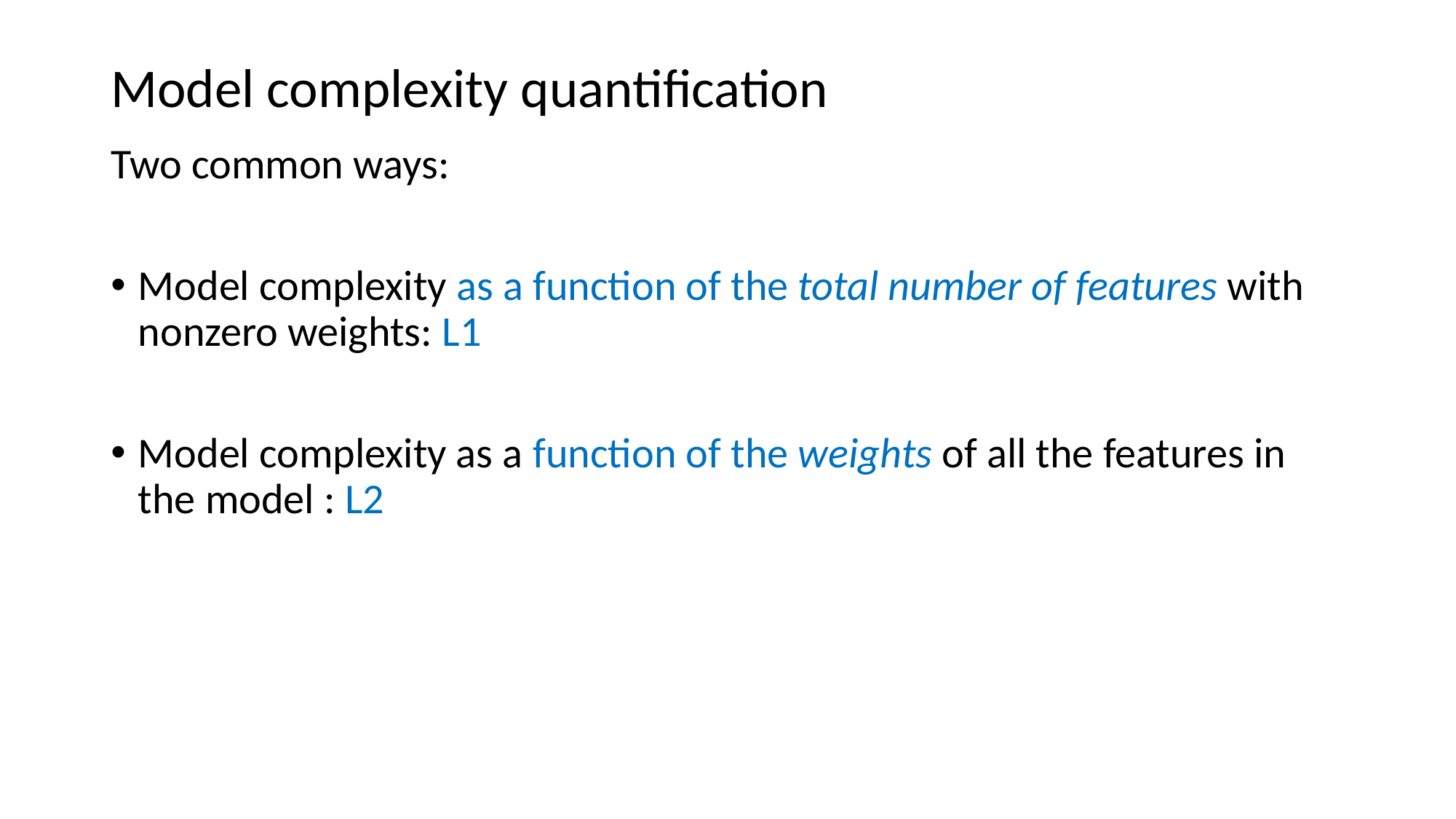

# Model complexity quantification
Two common ways:

Model complexity as a function of the total number of features with nonzero weights: L1

Model complexity as a function of the weights of all the features in the model : L2